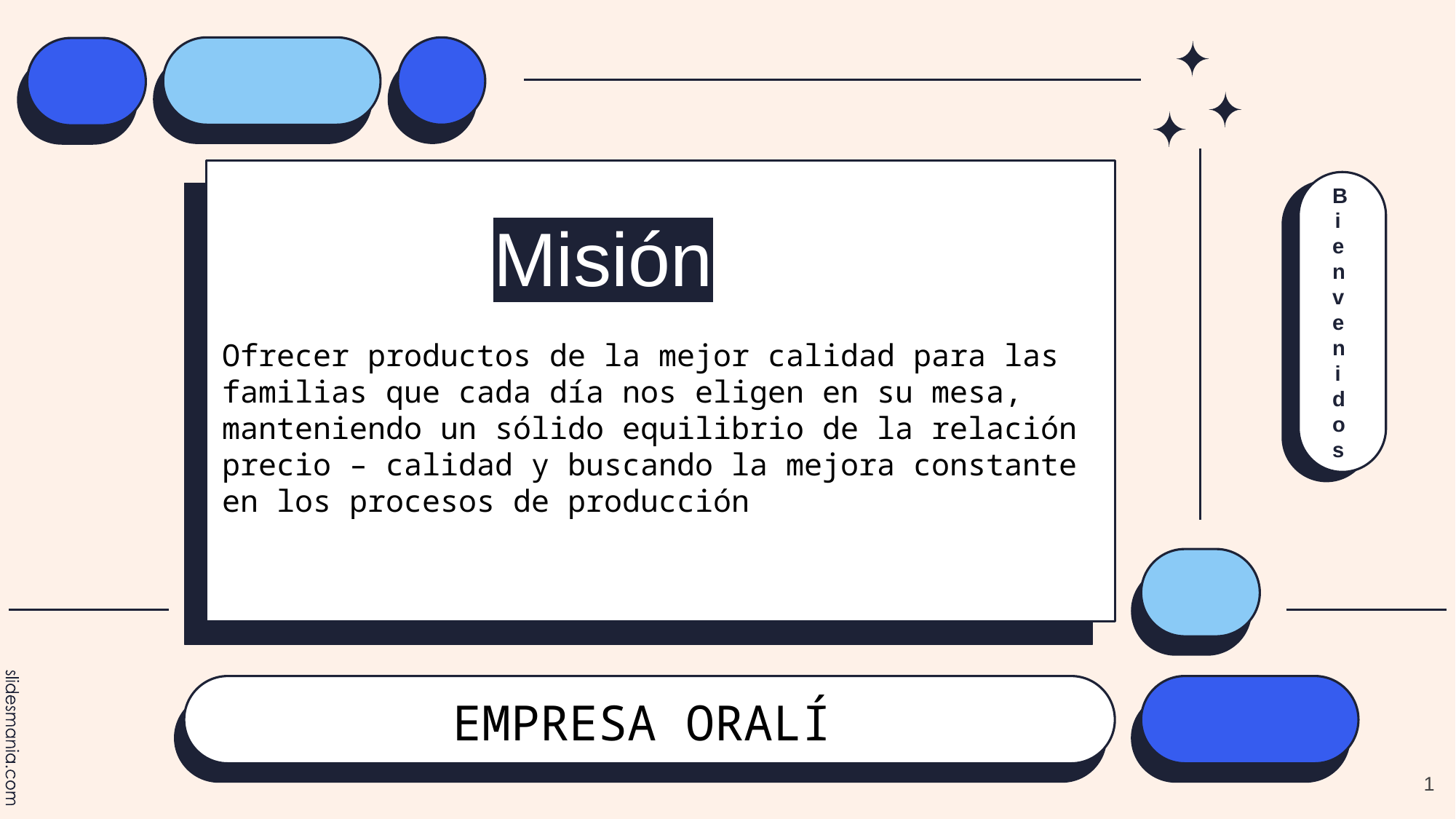

# Misión
Bienvenidos

Ofrecer productos de la mejor calidad para las familias que cada día nos eligen en su mesa, manteniendo un sólido equilibrio de la relación precio – calidad y buscando la mejora constante
en los procesos de producción
EMPRESA ORALÍ
1